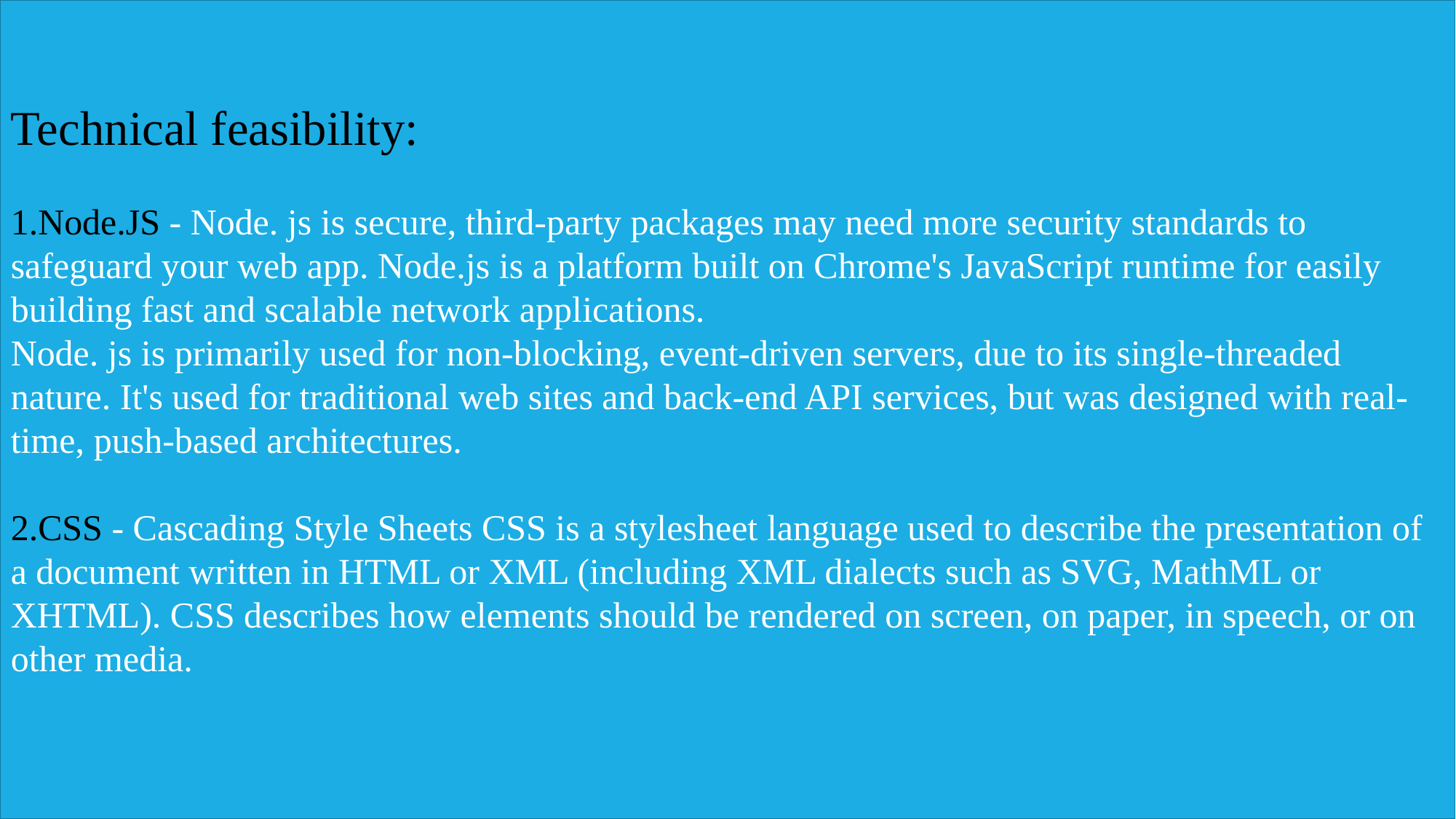

Technical feasibility:

1.Node.JS - Node. js is secure, third-party packages may need more security standards to safeguard your web app. Node.js is a platform built on Chrome's JavaScript runtime for easily building fast and scalable network applications.
Node. js is primarily used for non-blocking, event-driven servers, due to its single-threaded nature. It's used for traditional web sites and back-end API services, but was designed with real-time, push-based architectures.

2.CSS - Cascading Style Sheets CSS is a stylesheet language used to describe the presentation of a document written in HTML or XML (including XML dialects such as SVG, MathML or XHTML). CSS describes how elements should be rendered on screen, on paper, in speech, or on other media.